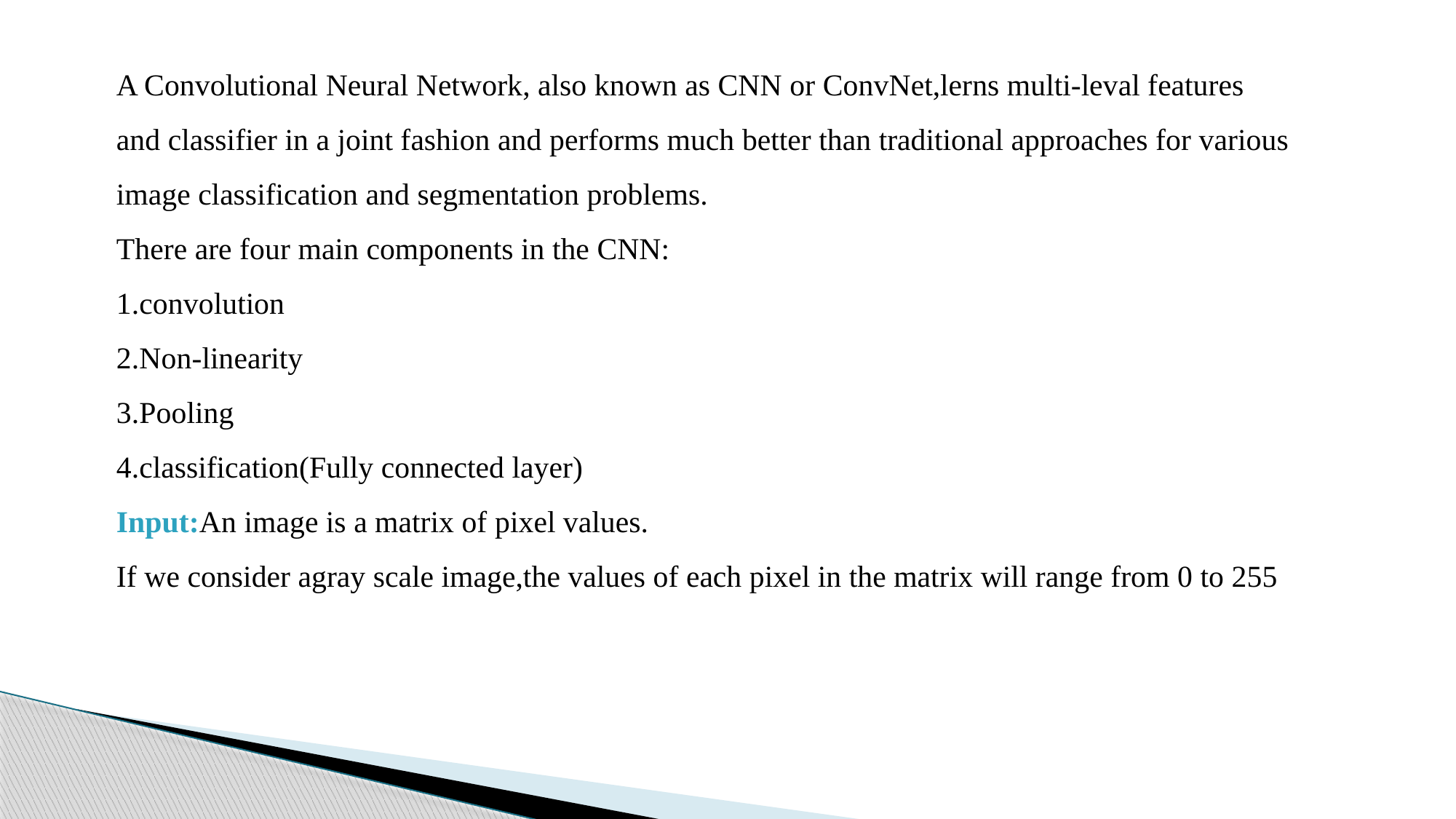

A Convolutional Neural Network, also known as CNN or ConvNet,lerns multi-leval features and classifier in a joint fashion and performs much better than traditional approaches for various image classification and segmentation problems.
There are four main components in the CNN:
1.convolution
2.Non-linearity
3.Pooling
4.classification(Fully connected layer)
Input:An image is a matrix of pixel values.
If we consider agray scale image,the values of each pixel in the matrix will range from 0 to 255